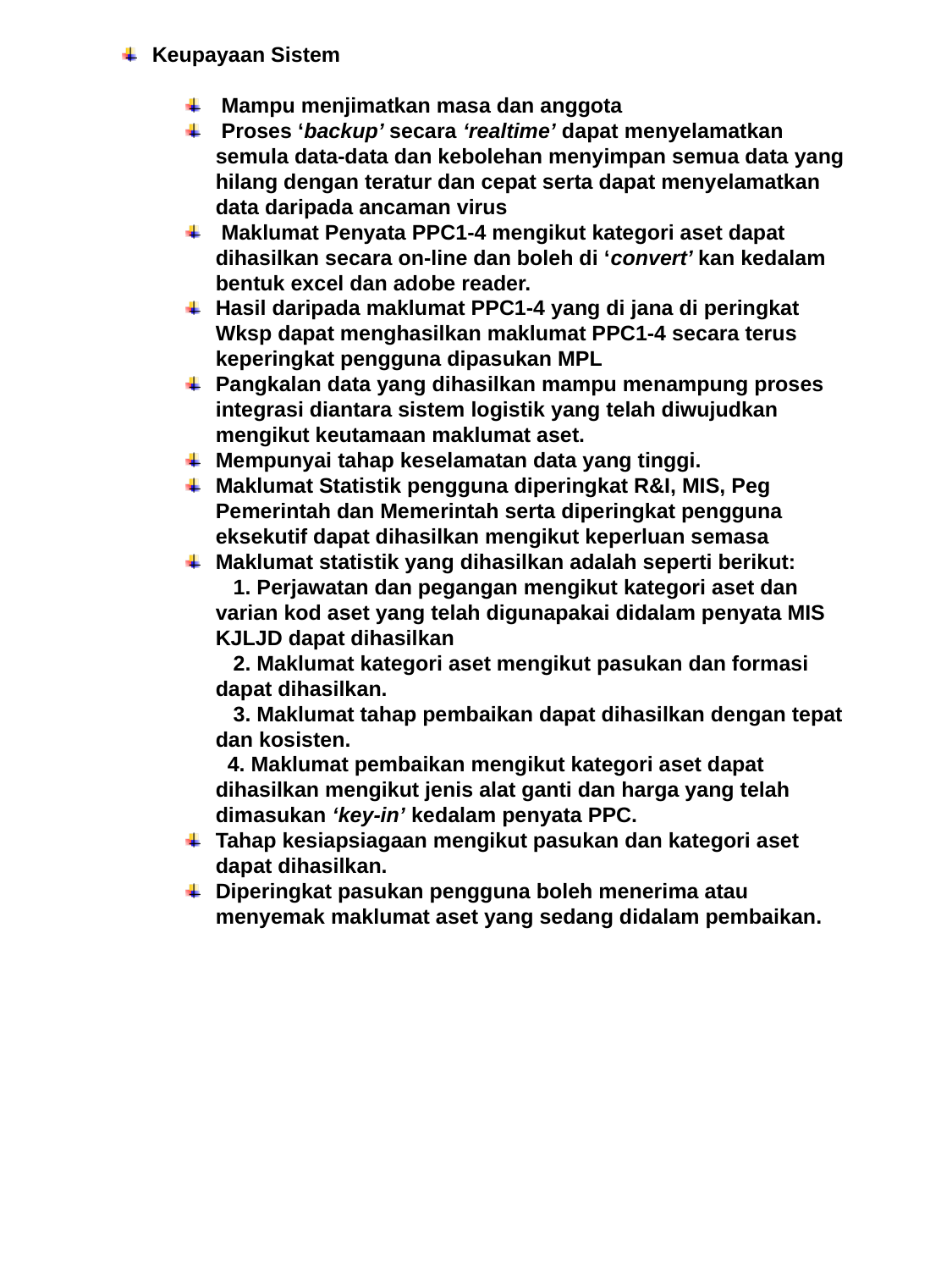

Keupayaan Sistem

 Mampu menjimatkan masa dan anggota
 Proses ‘backup’ secara ‘realtime’ dapat menyelamatkan semula data-data dan kebolehan menyimpan semua data yang hilang dengan teratur dan cepat serta dapat menyelamatkan data daripada ancaman virus
 Maklumat Penyata PPC1-4 mengikut kategori aset dapat dihasilkan secara on-line dan boleh di ‘convert’ kan kedalam bentuk excel dan adobe reader.
Hasil daripada maklumat PPC1-4 yang di jana di peringkat Wksp dapat menghasilkan maklumat PPC1-4 secara terus keperingkat pengguna dipasukan MPL
Pangkalan data yang dihasilkan mampu menampung proses integrasi diantara sistem logistik yang telah diwujudkan mengikut keutamaan maklumat aset.
Mempunyai tahap keselamatan data yang tinggi.
Maklumat Statistik pengguna diperingkat R&I, MIS, Peg Pemerintah dan Memerintah serta diperingkat pengguna eksekutif dapat dihasilkan mengikut keperluan semasa
Maklumat statistik yang dihasilkan adalah seperti berikut:
   1. Perjawatan dan pegangan mengikut kategori aset dan varian kod aset yang telah digunapakai didalam penyata MIS KJLJD dapat dihasilkan
   2. Maklumat kategori aset mengikut pasukan dan formasi dapat dihasilkan.
   3. Maklumat tahap pembaikan dapat dihasilkan dengan tepat dan kosisten.
  4. Maklumat pembaikan mengikut kategori aset dapat dihasilkan mengikut jenis alat ganti dan harga yang telah dimasukan ‘key-in’ kedalam penyata PPC.
Tahap kesiapsiagaan mengikut pasukan dan kategori aset dapat dihasilkan.
Diperingkat pasukan pengguna boleh menerima atau menyemak maklumat aset yang sedang didalam pembaikan.